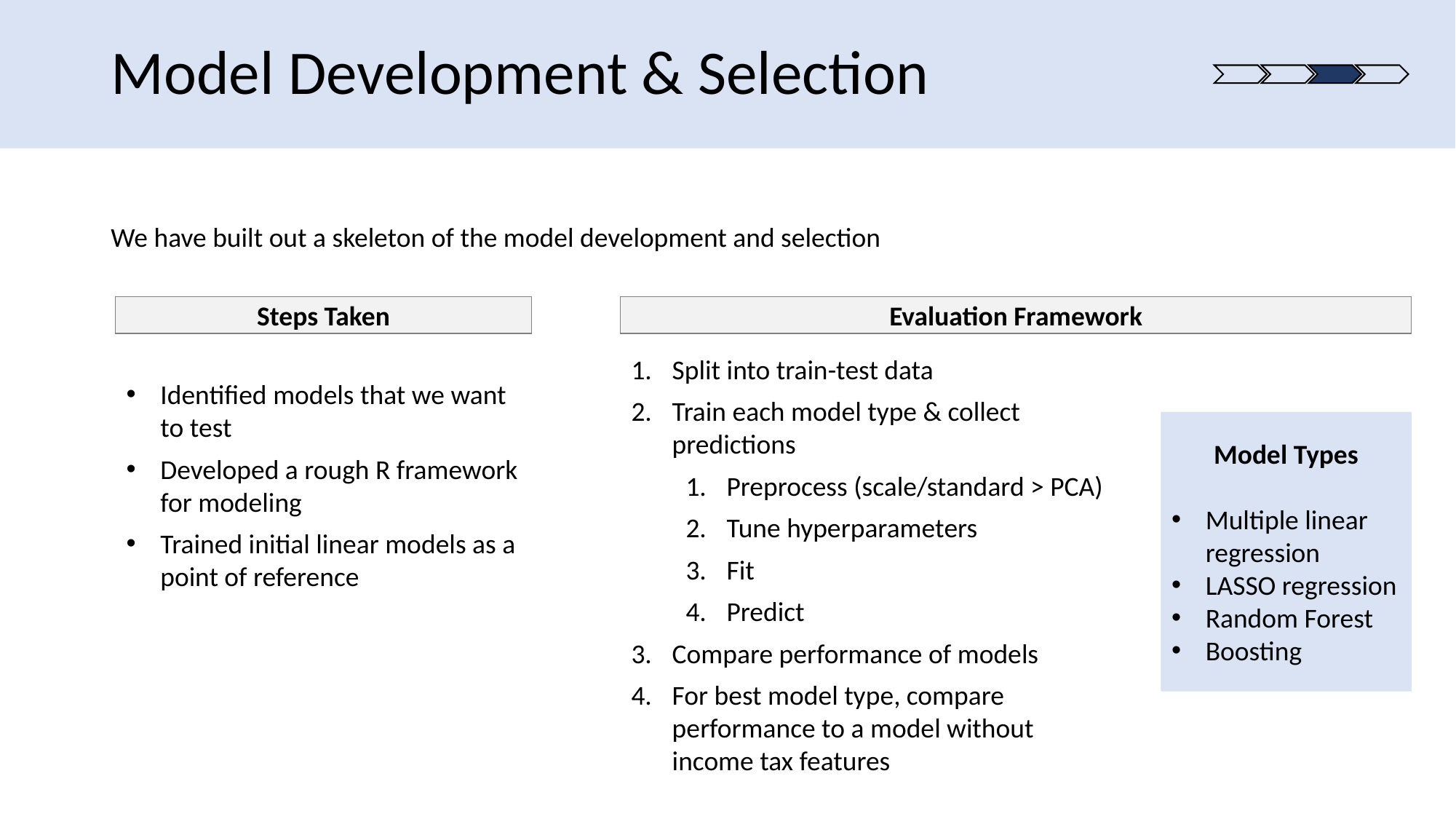

# Model Development & Selection

We have built out a skeleton of the model development and selection
Steps Taken
Evaluation Framework
Split into train-test data
Train each model type & collect predictions
Preprocess (scale/standard > PCA)
Tune hyperparameters
Fit
Predict
Compare performance of models
For best model type, compare performance to a model without income tax features
Identified models that we want to test
Developed a rough R framework for modeling
Trained initial linear models as a point of reference
Model Types

Multiple linear regression
LASSO regression
Random Forest
Boosting